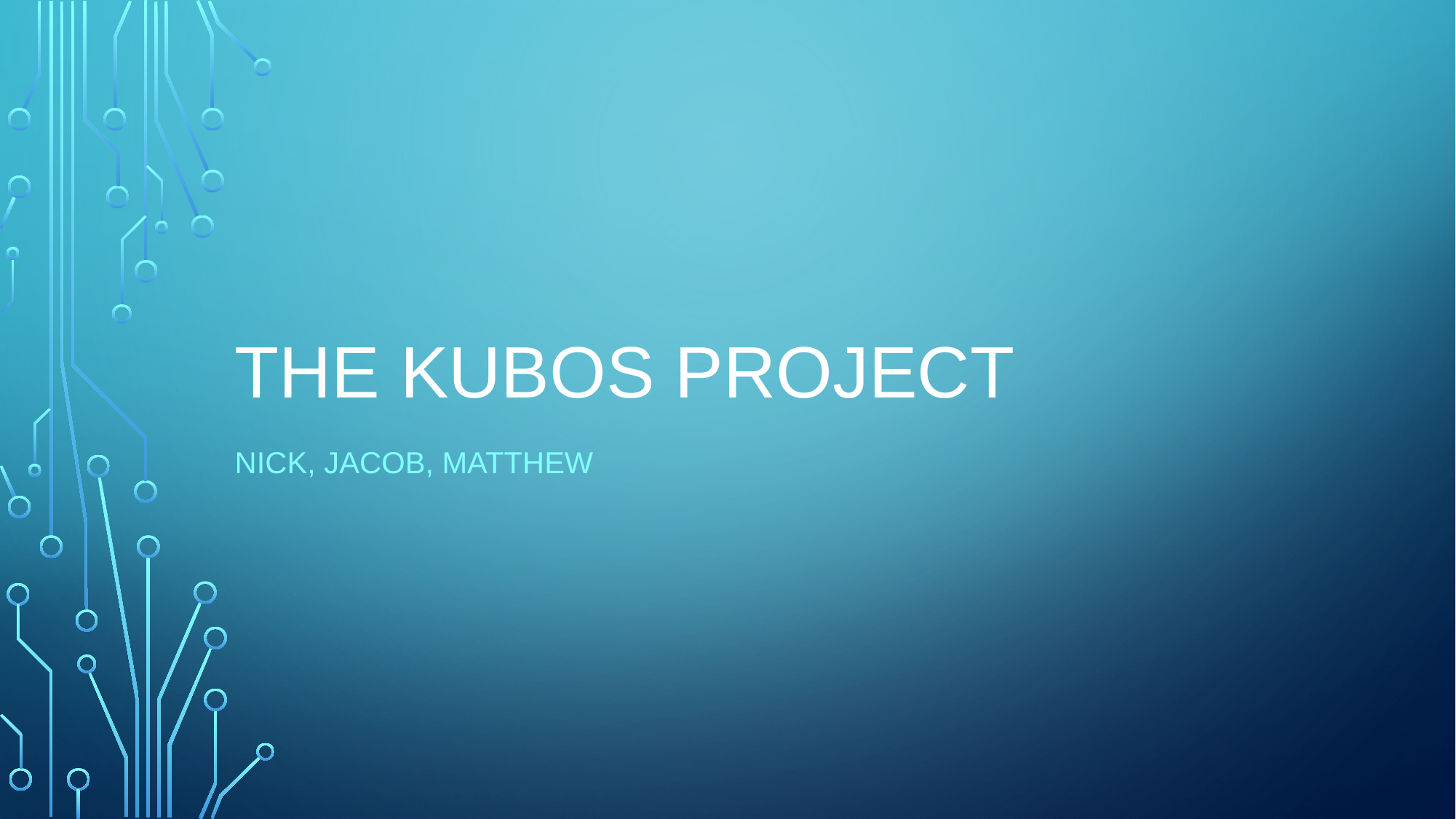

# The Kubos Project
Nick, Jacob, Matthew